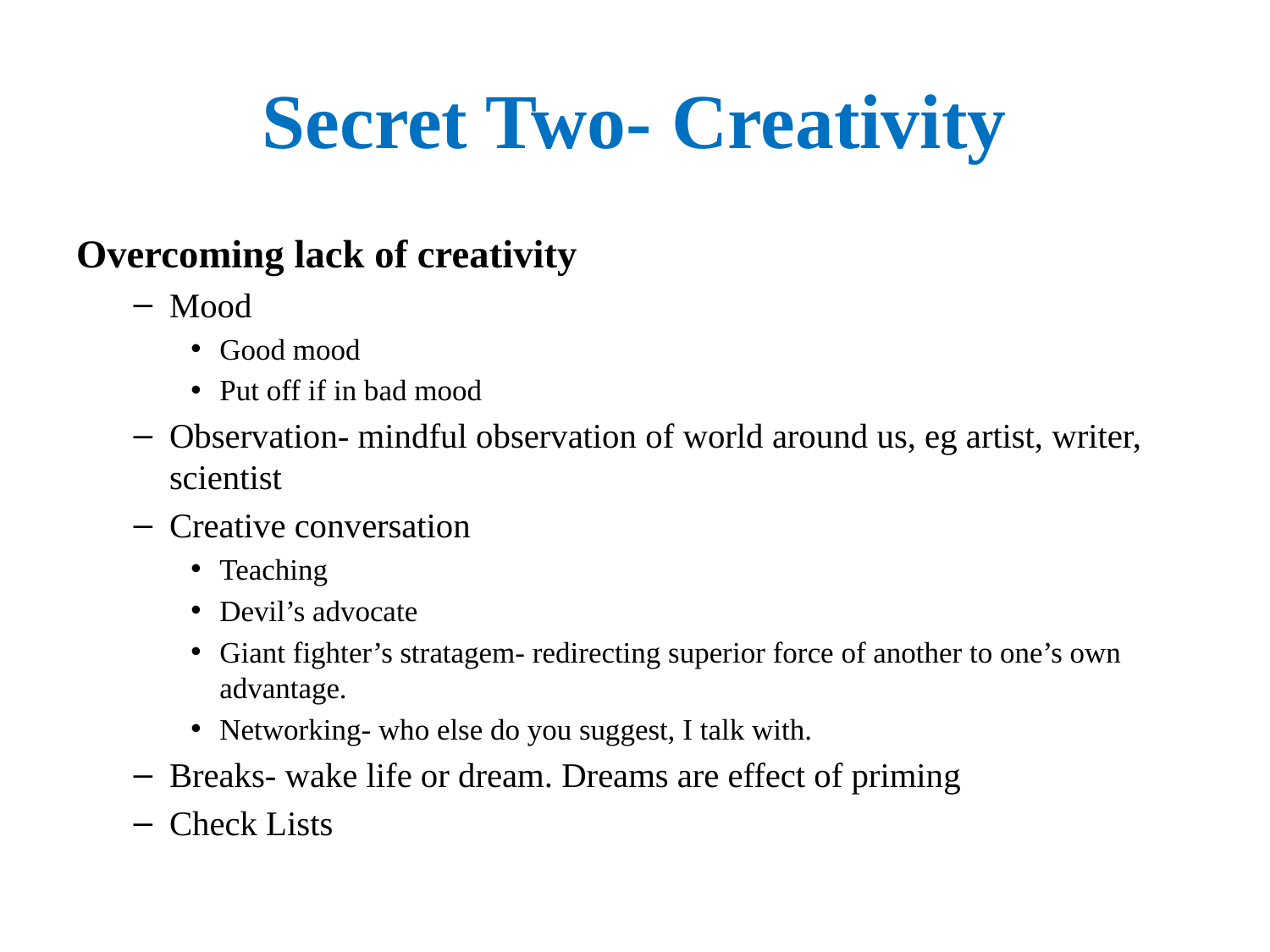

# Secret Two- Creativity
Overcoming lack of creativity
Mood
Good mood
Put off if in bad mood
Observation- mindful observation of world around us, eg artist, writer, scientist
Creative conversation
Teaching
Devil’s advocate
Giant fighter’s stratagem- redirecting superior force of another to one’s own advantage.
Networking- who else do you suggest, I talk with.
Breaks- wake life or dream. Dreams are effect of priming
Check Lists